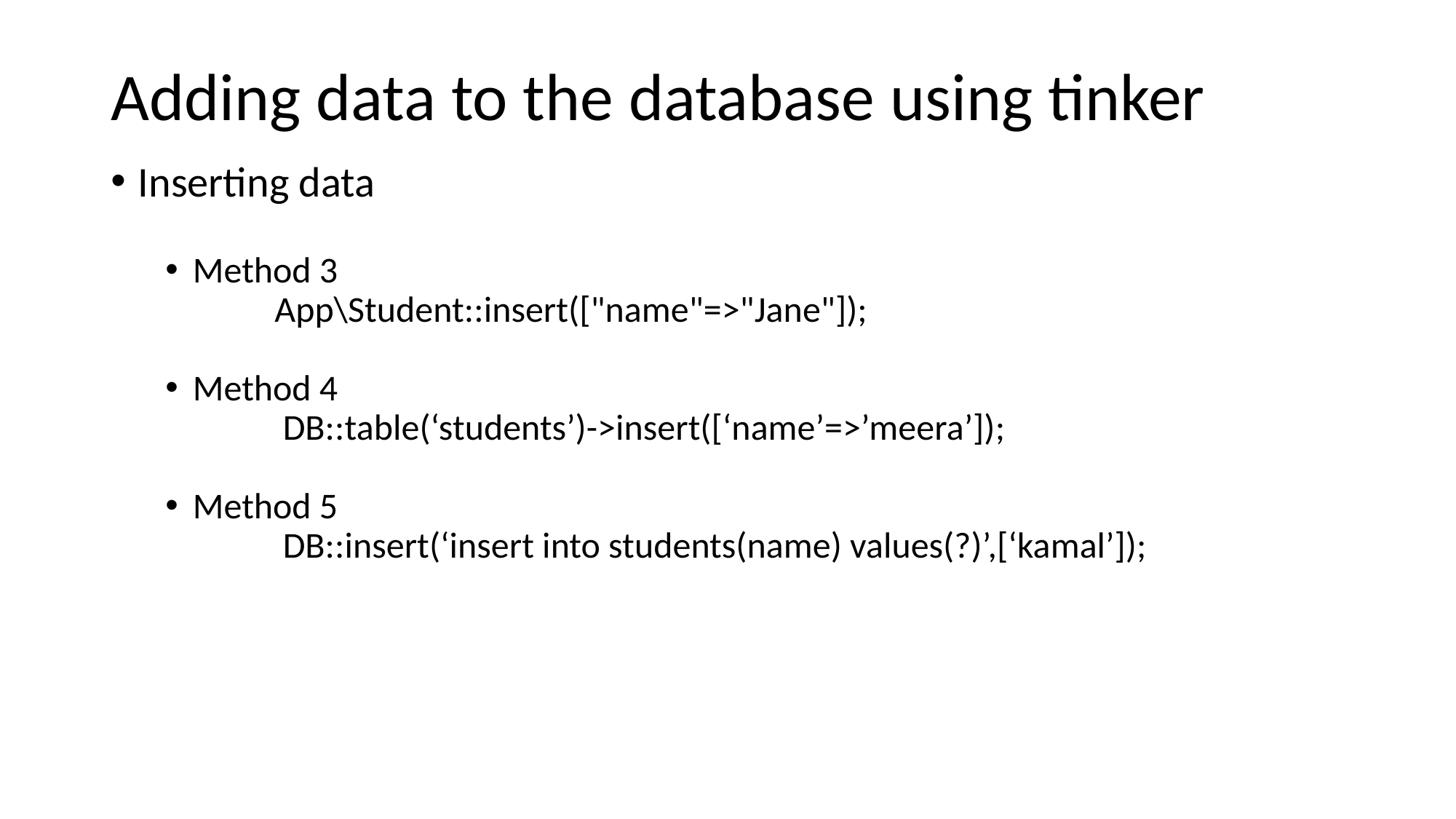

# Adding data to the database using tinker
Inserting data

Method 3
	App\Student::insert(["name"=>"Jane"]);

Method 4
	 DB::table(‘students’)->insert([‘name’=>’meera’]);

Method 5
	 DB::insert(‘insert into students(name) values(?)’,[‘kamal’]);